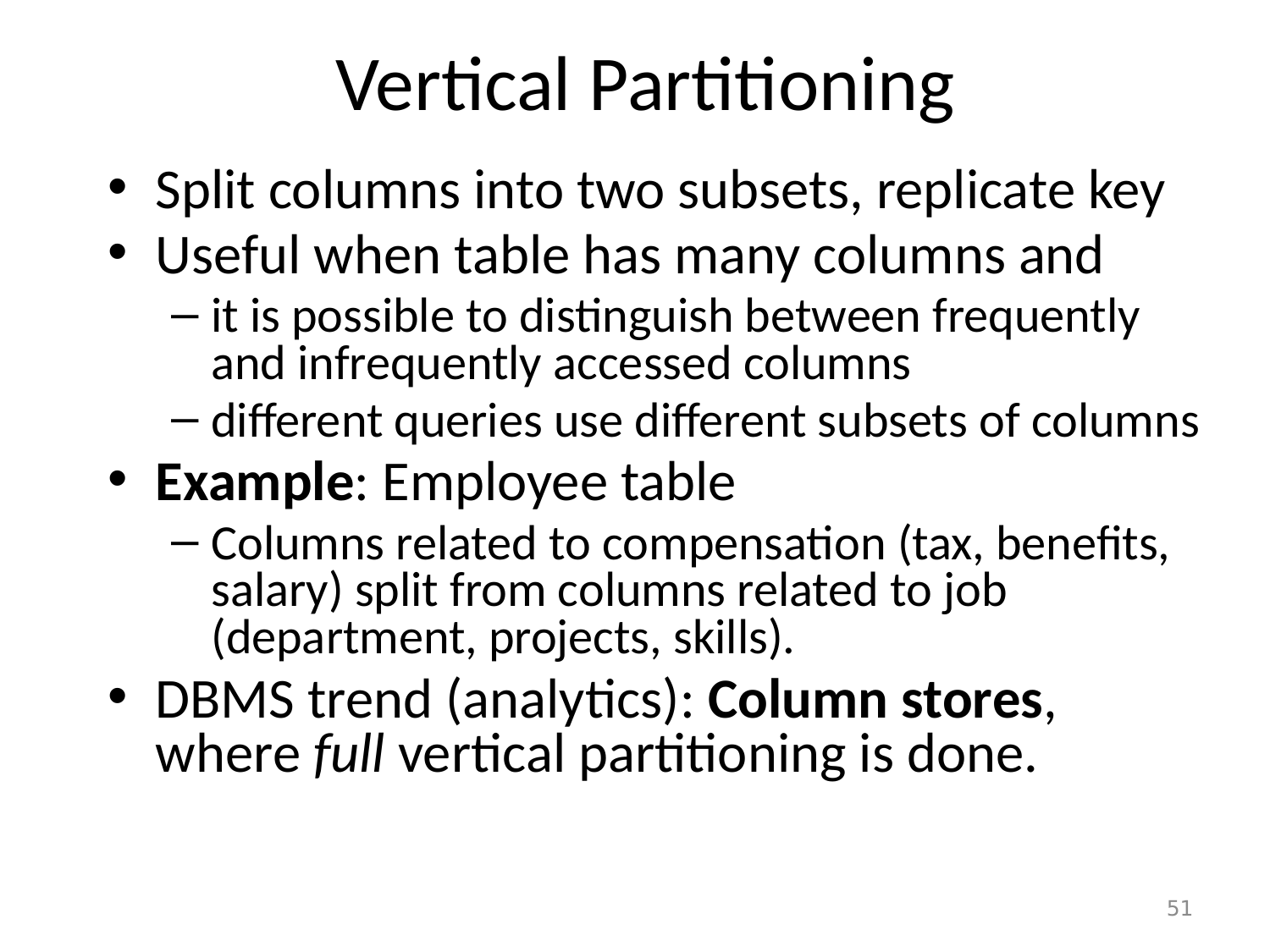

# Vertical Partitioning
Split columns into two subsets, replicate key
Useful when table has many columns and
it is possible to distinguish between frequently and infrequently accessed columns
different queries use different subsets of columns
Example: Employee table
Columns related to compensation (tax, benefits, salary) split from columns related to job (department, projects, skills).
DBMS trend (analytics): Column stores, where full vertical partitioning is done.
51